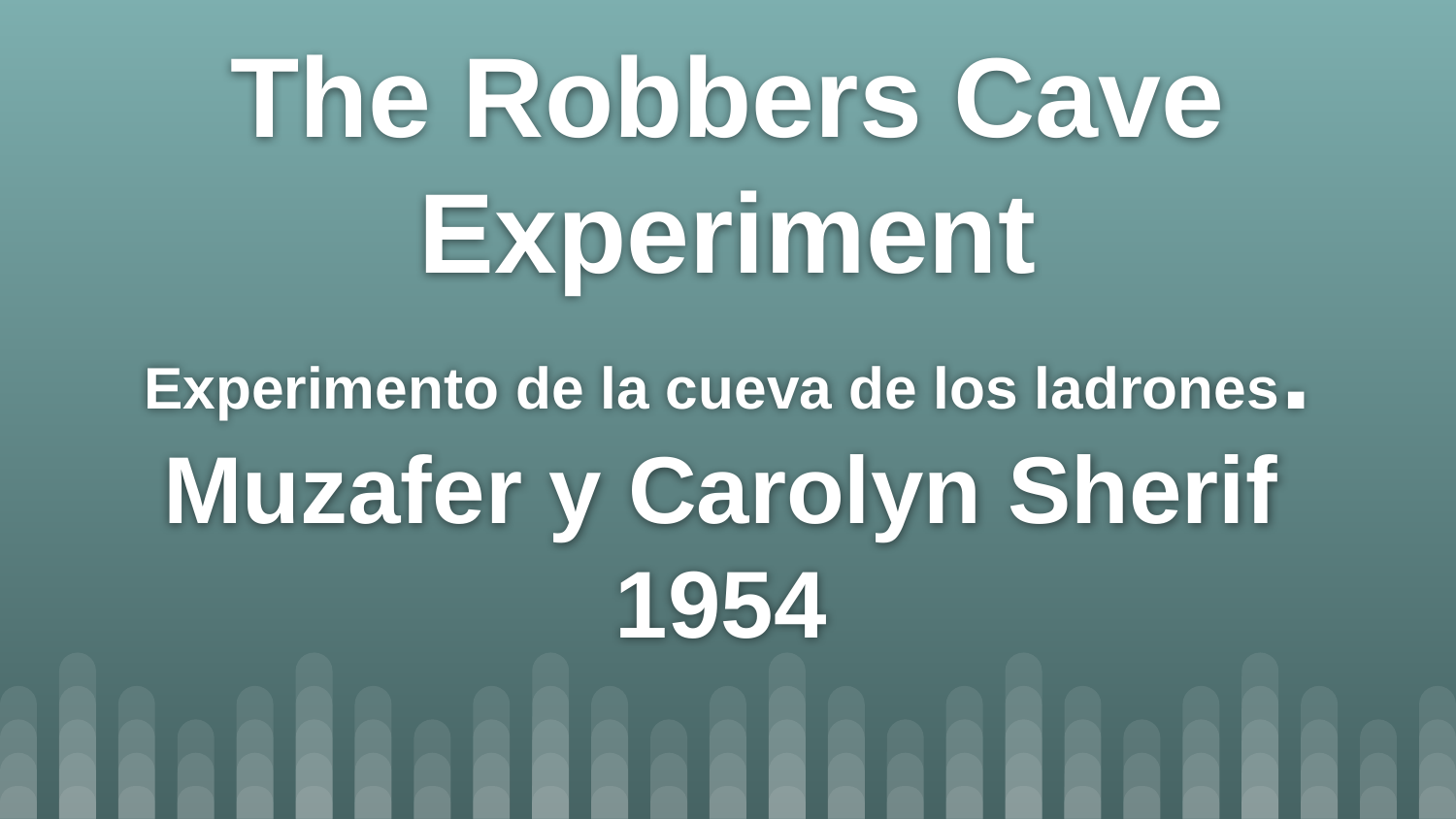

# The Robbers Cave Experiment
Experimento de la cueva de los ladrones.
Muzafer y Carolyn Sherif 1954